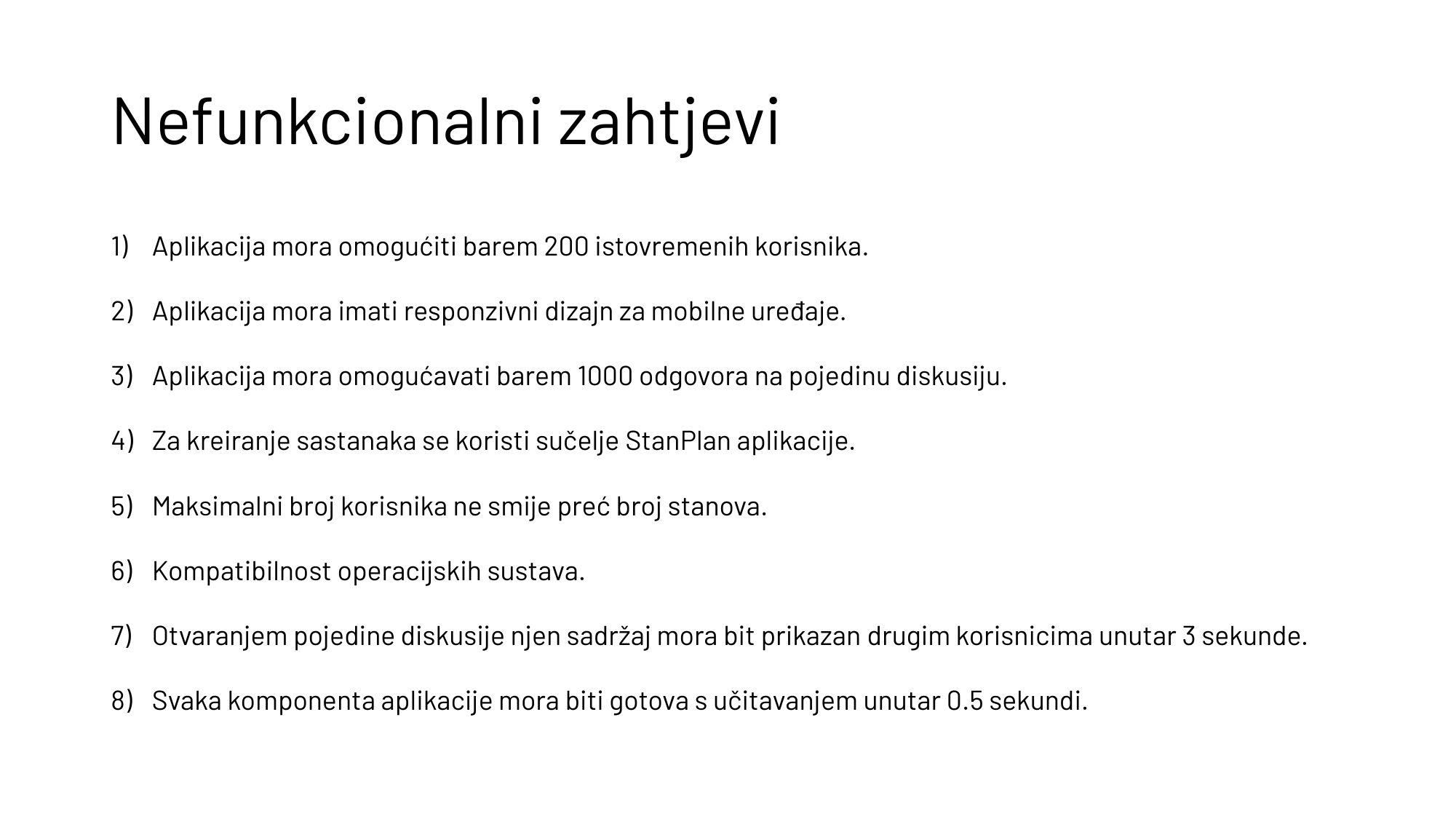

# Nefunkcionalni zahtjevi
Aplikacija mora omogućiti barem 200 istovremenih korisnika.
Aplikacija mora imati responzivni dizajn za mobilne uređaje.
Aplikacija mora omogućavati barem 1000 odgovora na pojedinu diskusiju.
Za kreiranje sastanaka se koristi sučelje StanPlan aplikacije.
Maksimalni broj korisnika ne smije preć broj stanova.
Kompatibilnost operacijskih sustava.
Otvaranjem pojedine diskusije njen sadržaj mora bit prikazan drugim korisnicima unutar 3 sekunde.
Svaka komponenta aplikacije mora biti gotova s učitavanjem unutar 0.5 sekundi.